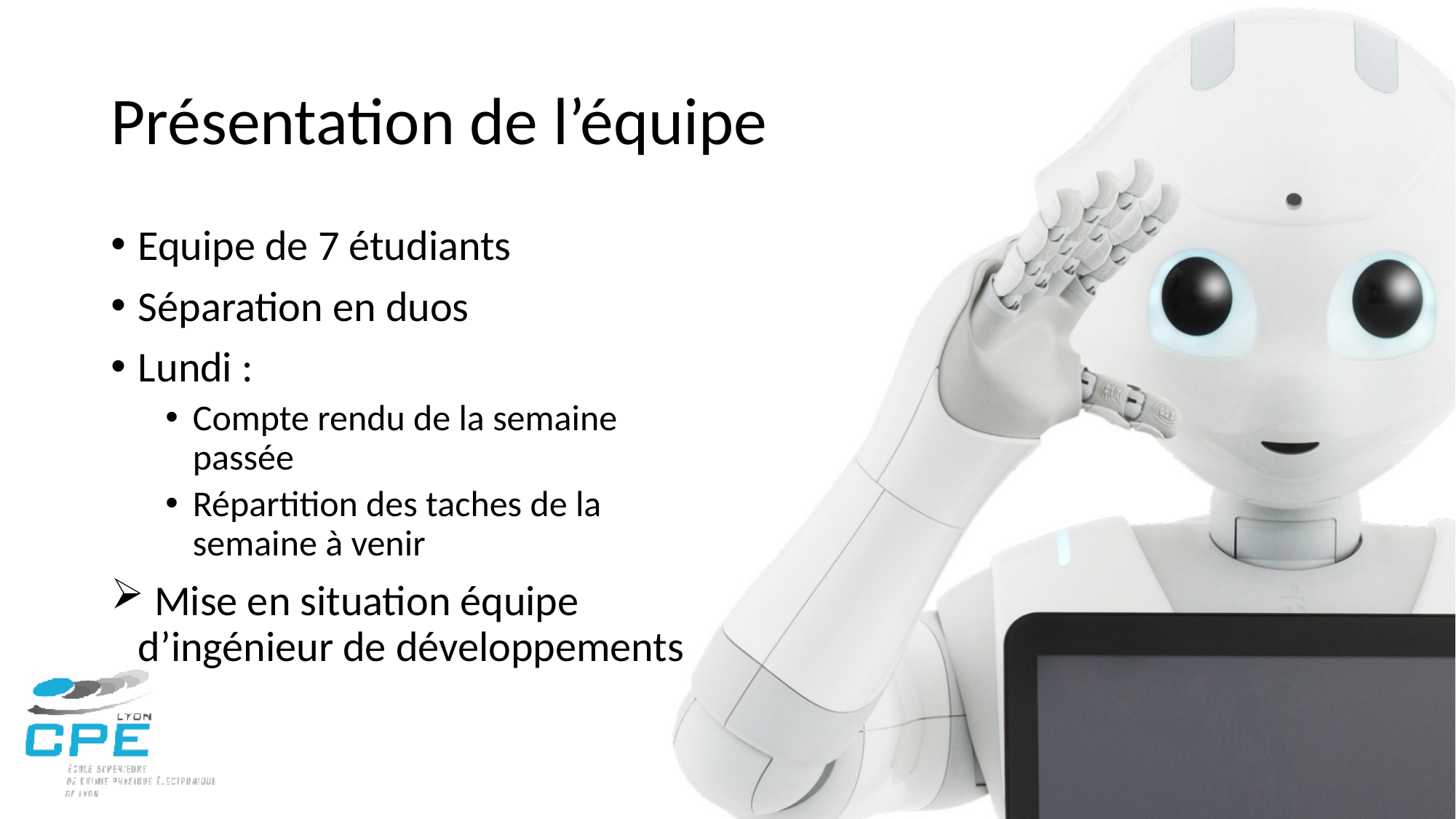

# Présentation de l’équipe
Equipe de 7 étudiants
Séparation en duos
Lundi :
Compte rendu de la semaine passée
Répartition des taches de la semaine à venir
 Mise en situation équipe d’ingénieur de développements